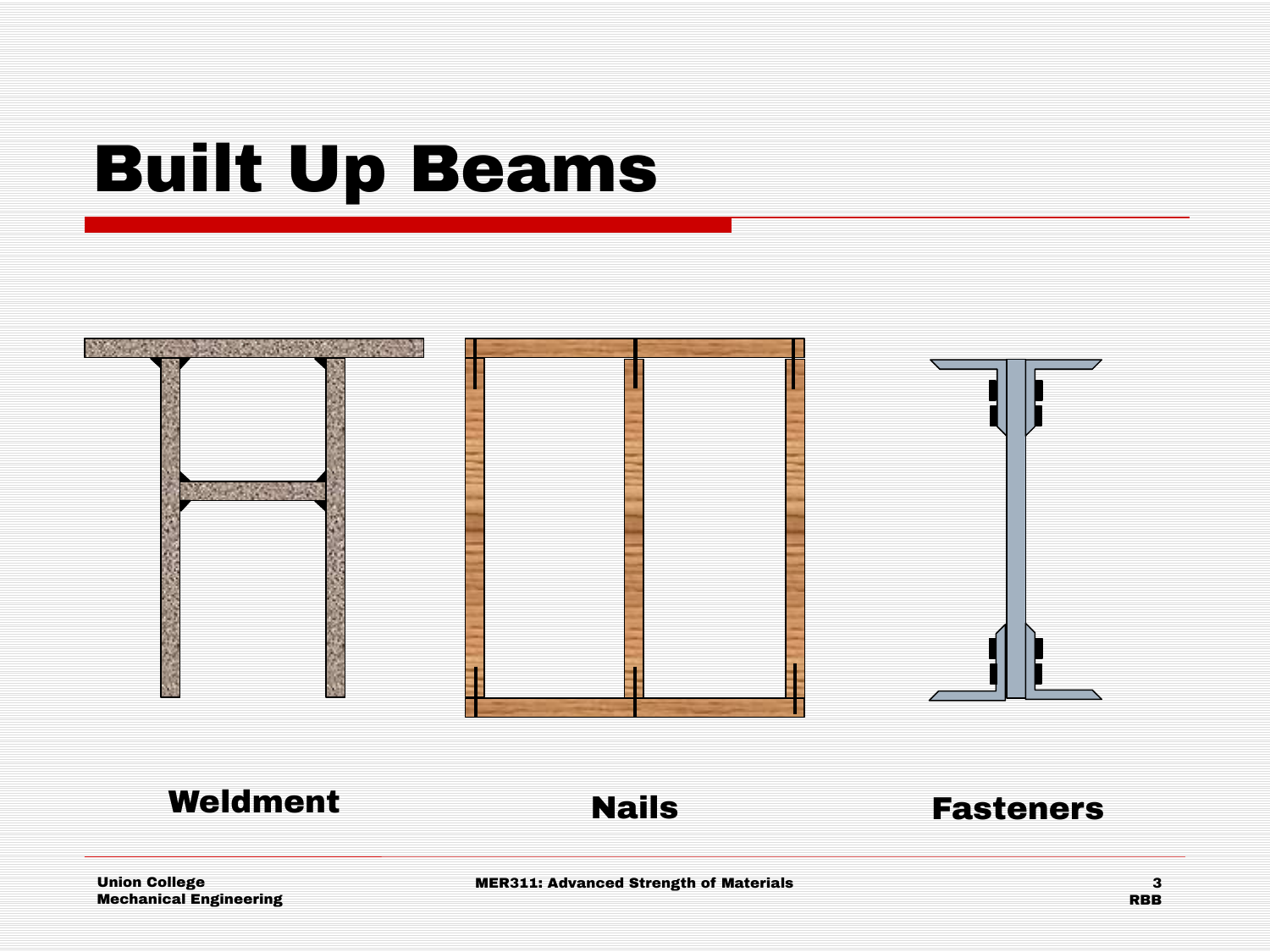

# Built Up Beams

Weldment
Nails
Fasteners
MER311: Advanced Strength of Materials
3
RBB